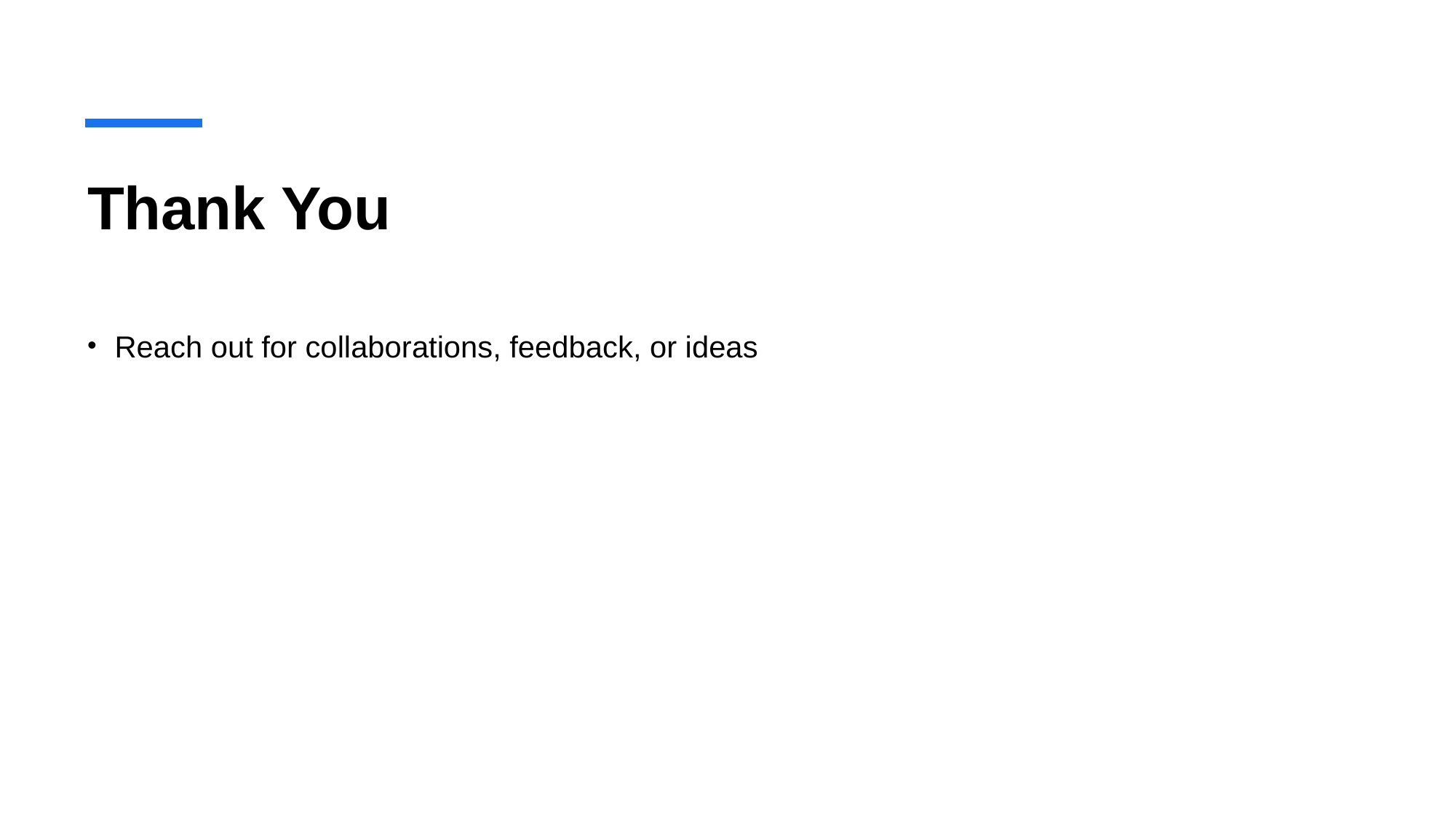

# Thank You
Reach out for collaborations, feedback, or ideas